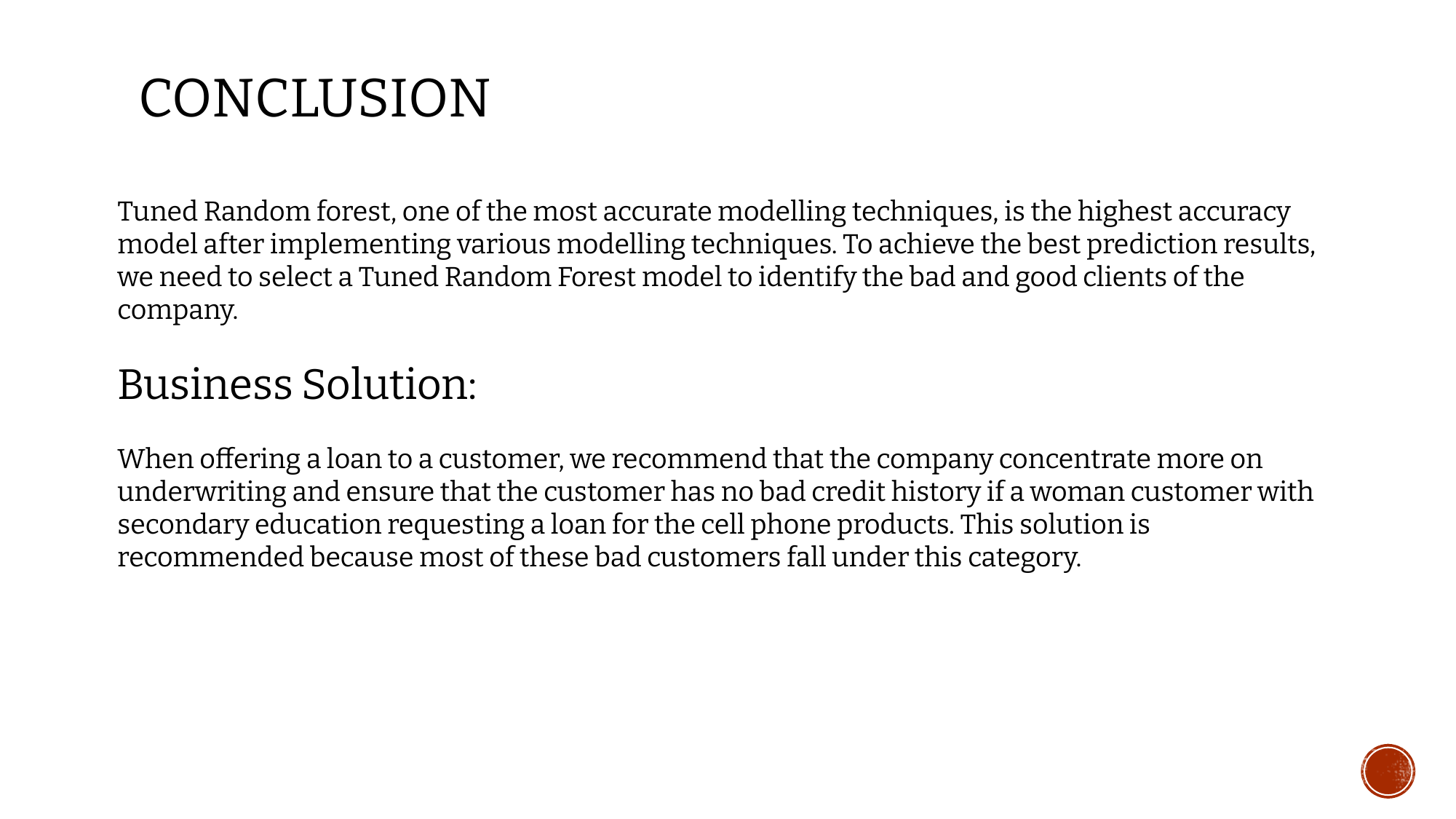

# Conclusion
Tuned Random forest, one of the most accurate modelling techniques, is the highest accuracy model after implementing various modelling techniques. To achieve the best prediction results, we need to select a Tuned Random Forest model to identify the bad and good clients of the company.

Business Solution:

When offering a loan to a customer, we recommend that the company concentrate more on underwriting and ensure that the customer has no bad credit history if a woman customer with secondary education requesting a loan for the cell phone products. This solution is recommended because most of these bad customers fall under this category.